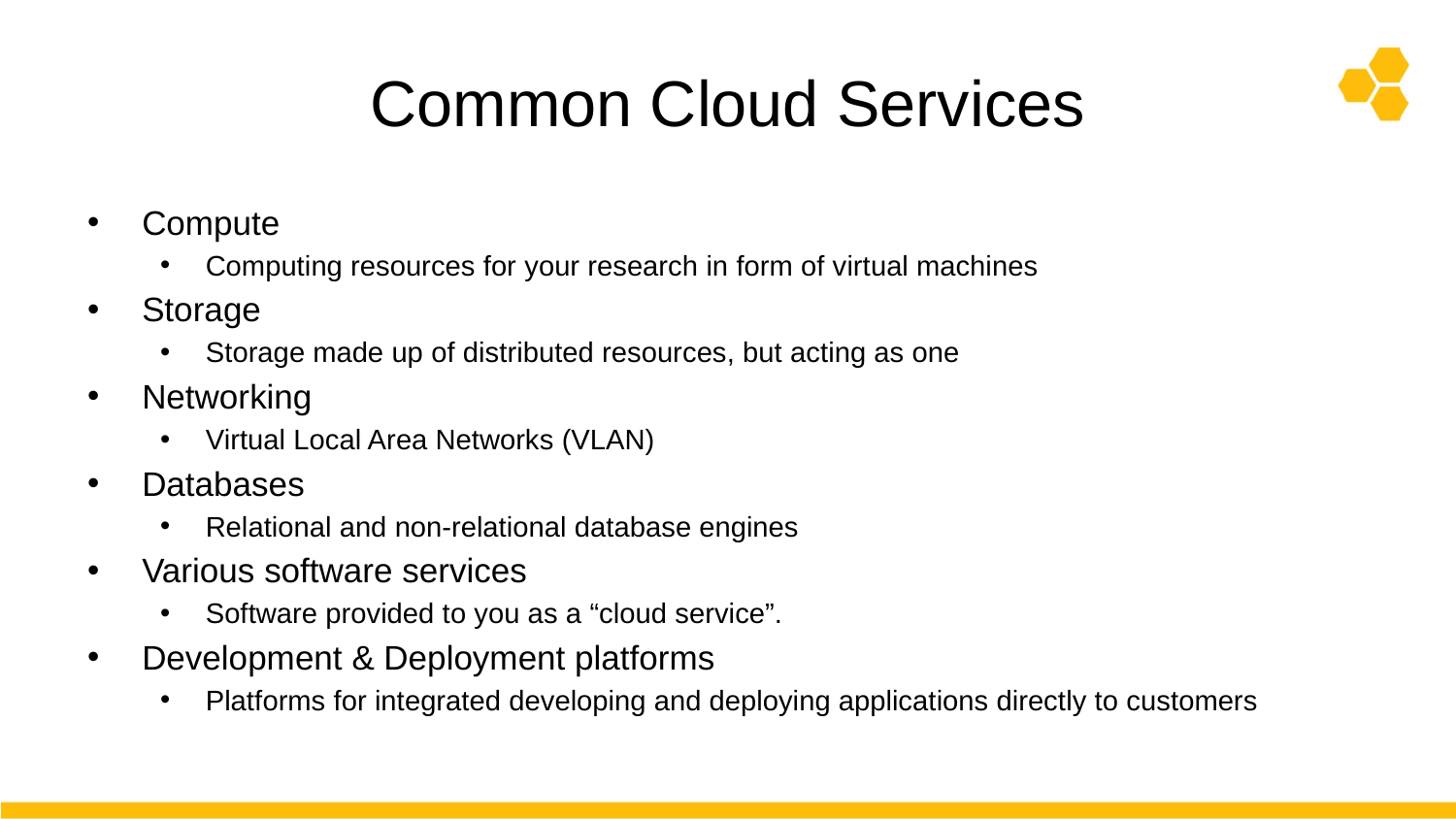

# Common Cloud Services
Compute
Computing resources for your research in form of virtual machines
Storage
Storage made up of distributed resources, but acting as one
Networking
Virtual Local Area Networks (VLAN)
Databases
Relational and non-relational database engines
Various software services
Software provided to you as a “cloud service”.
Development & Deployment platforms
Platforms for integrated developing and deploying applications directly to customers